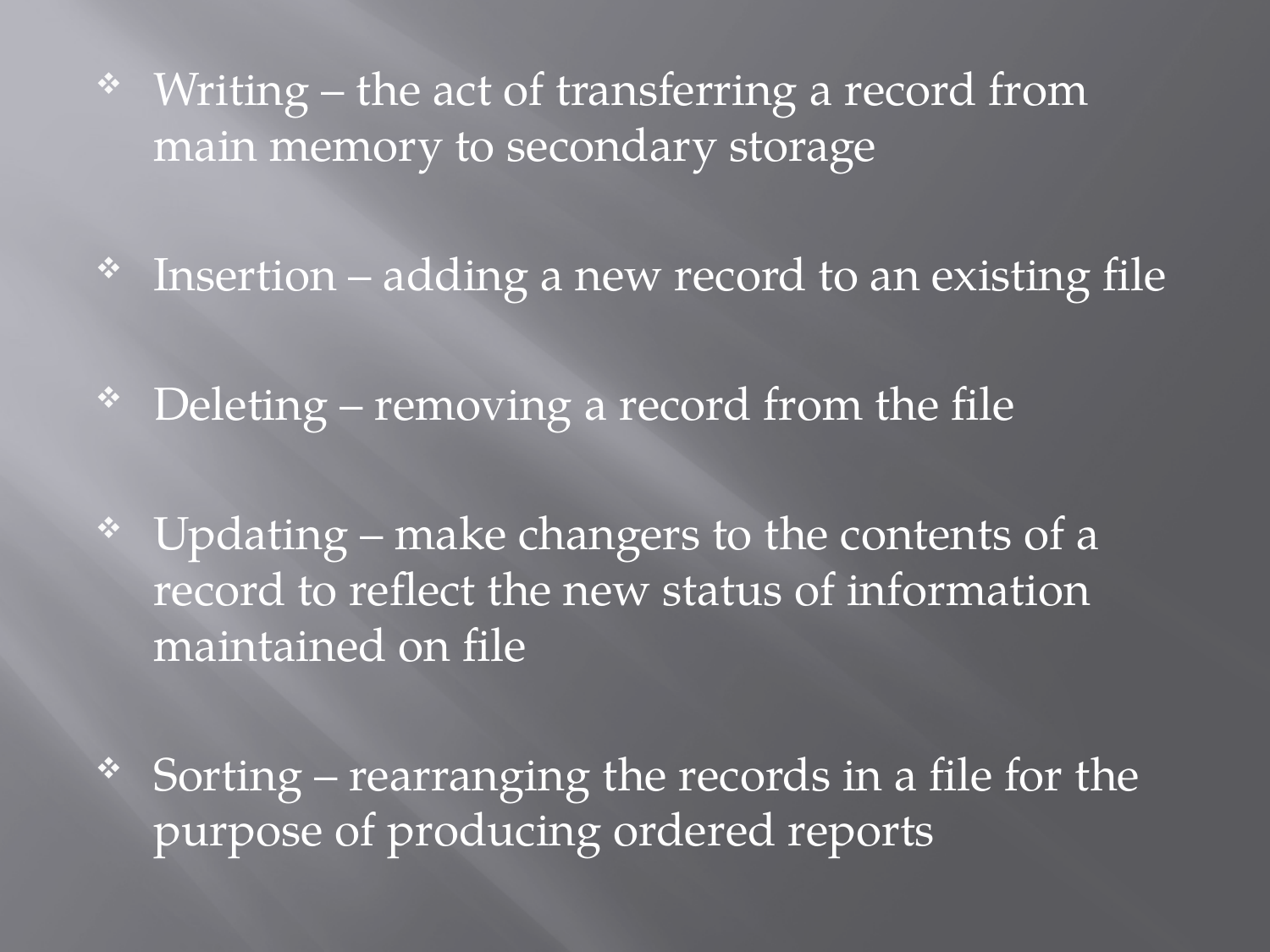

Writing – the act of transferring a record from main memory to secondary storage

Insertion – adding a new record to an existing file

Deleting – removing a record from the file

Updating – make changers to the contents of a record to reflect the new status of information maintained on file

Sorting – rearranging the records in a file for the purpose of producing ordered reports